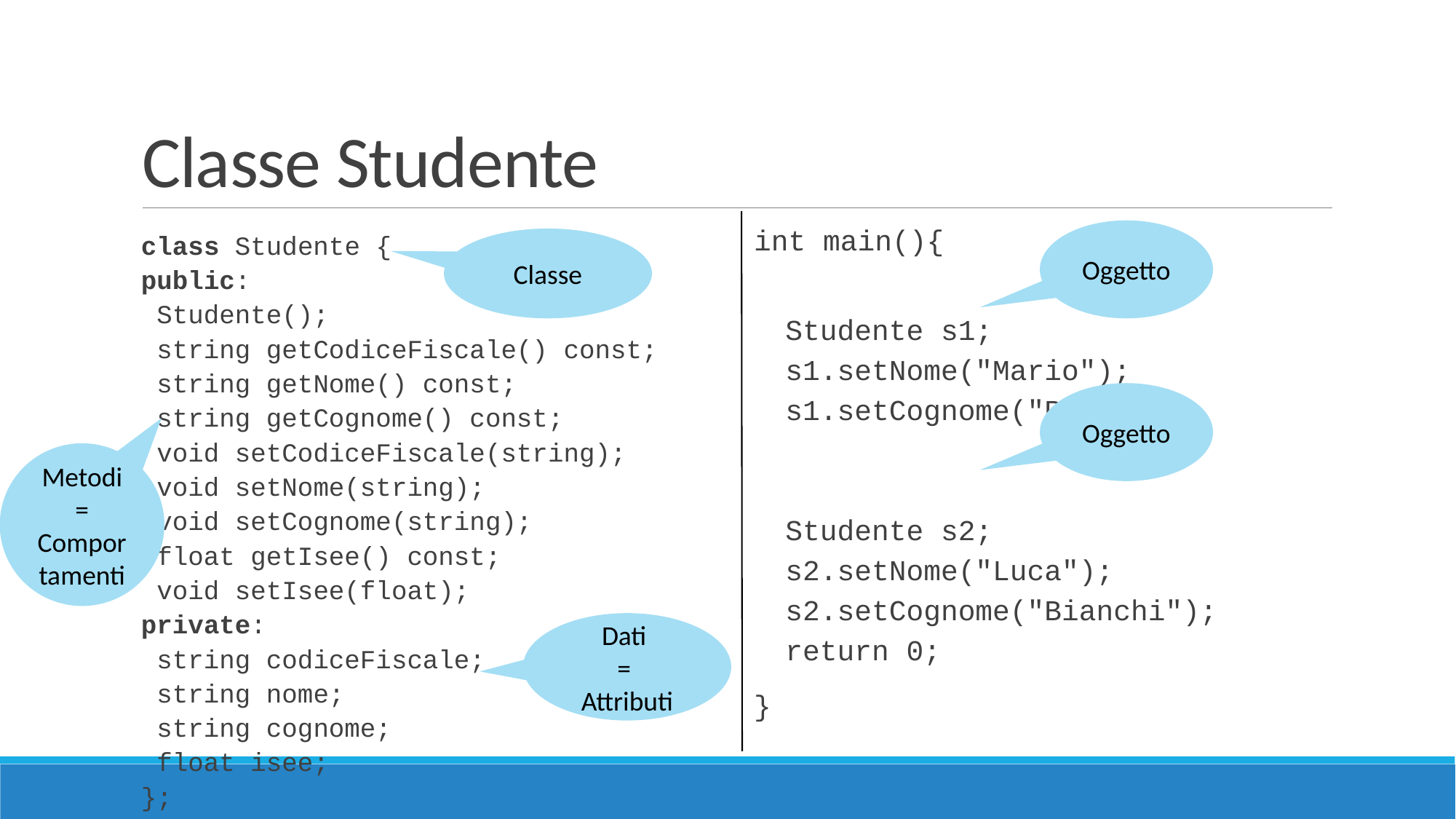

# Classe Studente
class Studente {
public:
 Studente();
 string getCodiceFiscale() const;
 string getNome() const;
 string getCognome() const;
 void setCodiceFiscale(string);
 void setNome(string);
 void setCognome(string);
 float getIsee() const;
 void setIsee(float);
private:
 string codiceFiscale;
 string nome;
 string cognome;
 float isee;
};
int main(){

 Studente s1;
 s1.setNome("Mario");
 s1.setCognome("Rossi");

 Studente s2;
 s2.setNome("Luca");
 s2.setCognome("Bianchi");
 return 0;
}
Oggetto
Classe
Oggetto
Metodi = Comportamenti
Dati
=
Attributi